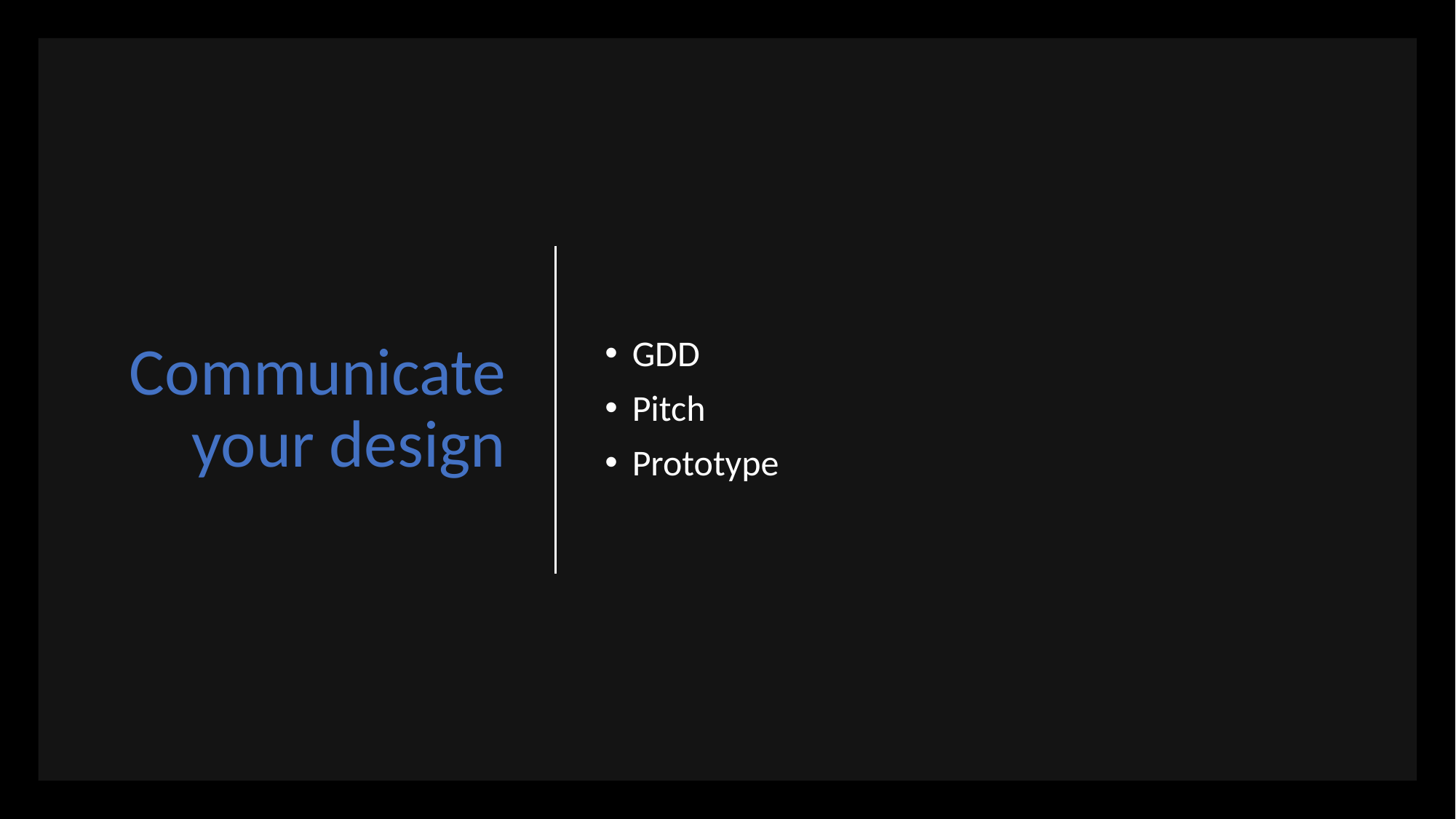

# Communicate your design
GDD
Pitch
Prototype